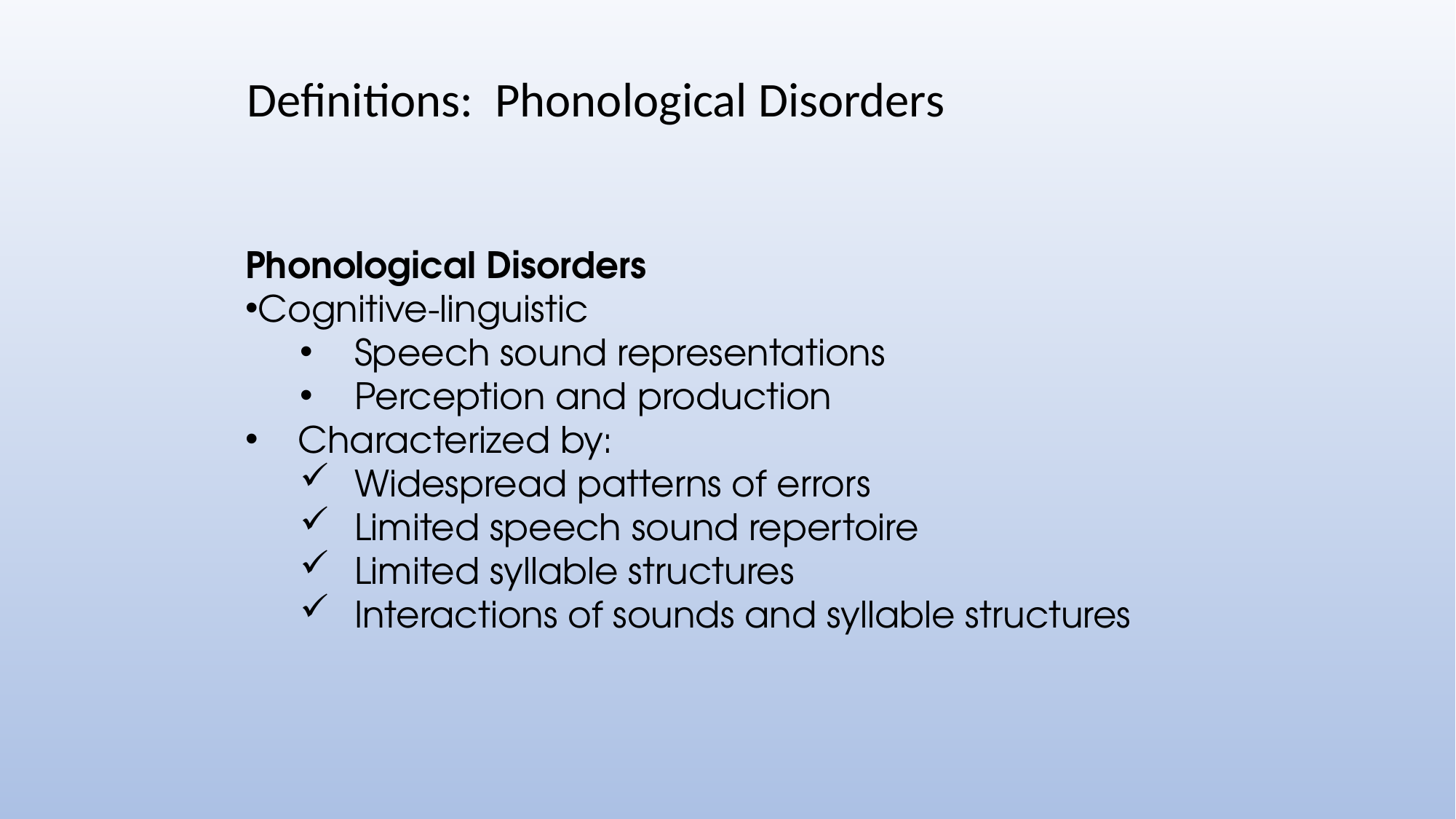

# Definitions:  Phonological Disorders
Phonological Disorders
Cognitive-linguistic
Speech sound representations
Perception and production
    Characterized by:
Widespread patterns of errors
Limited speech sound repertoire
Limited syllable structures
Interactions of sounds and syllable structures